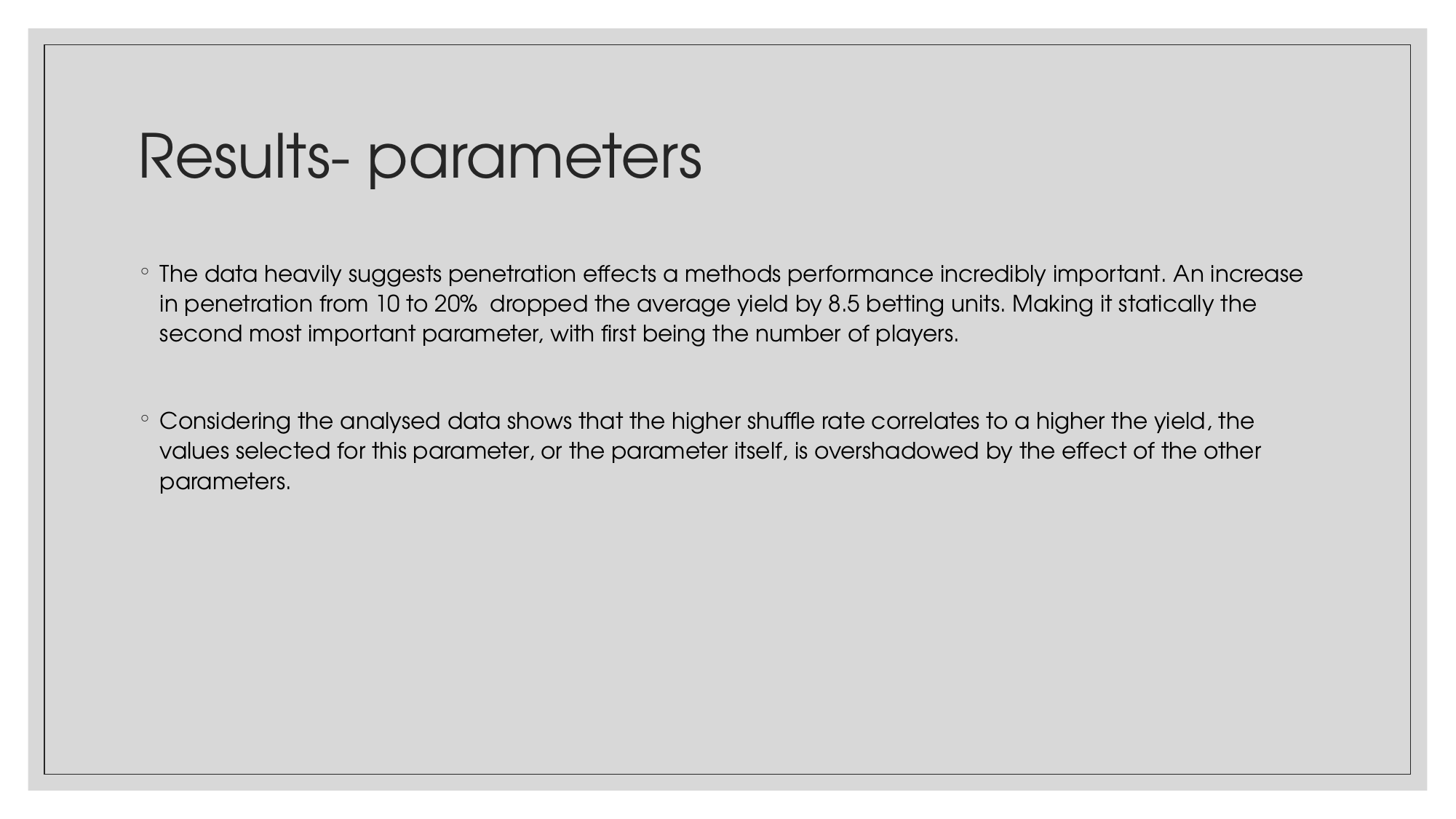

# Results- parameters
The data heavily suggests penetration effects a methods performance incredibly important. An increase in penetration from 10 to 20%  dropped the average yield by 8.5 betting units. Making it statically the second most important parameter, with first being the number of players.

Considering the analysed data shows that the higher shuffle rate correlates to a higher the yield, the values selected for this parameter, or the parameter itself, is overshadowed by the effect of the other parameters.